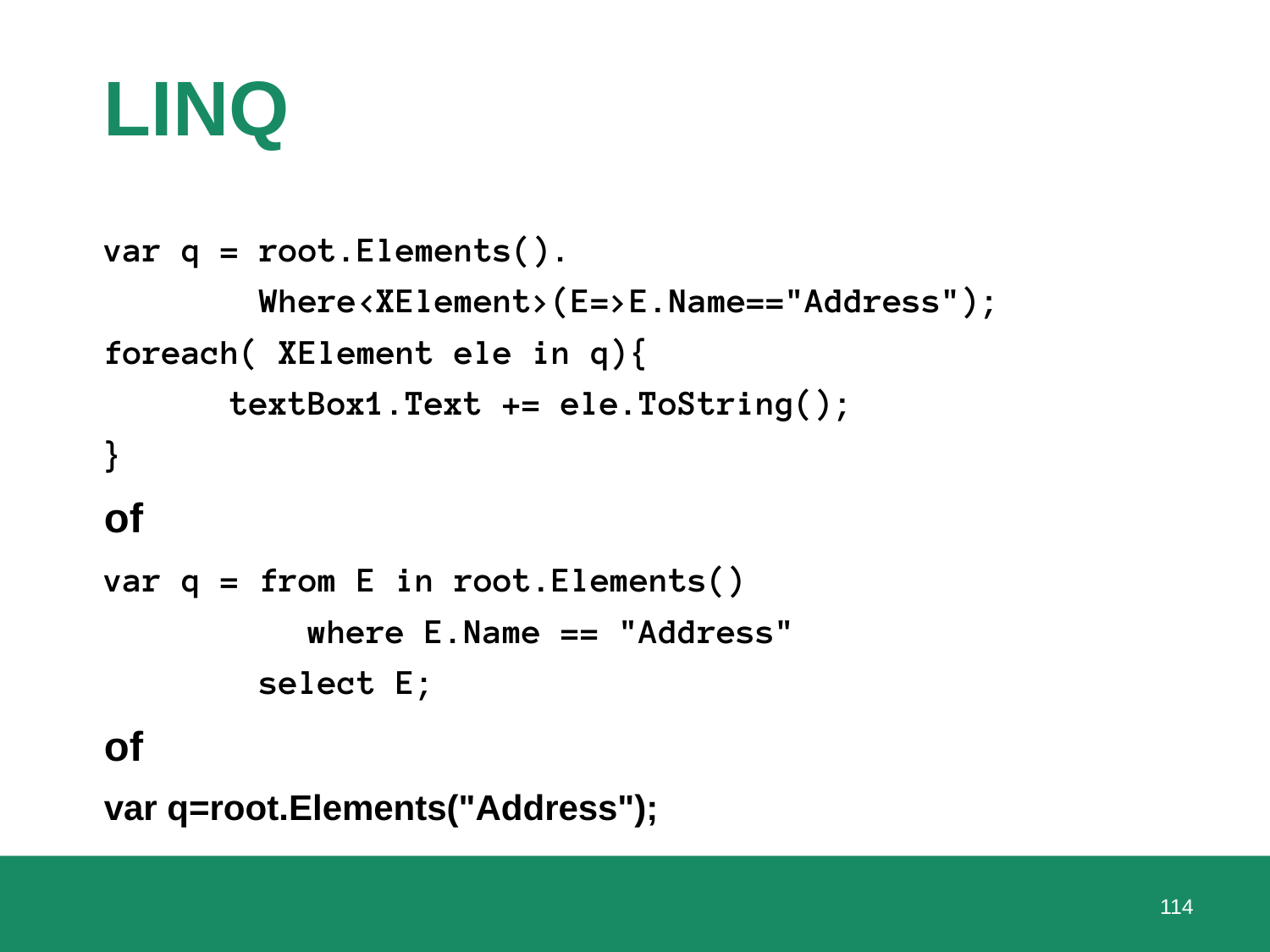

# LINQ
var q = root.Elements().
        Where<XElement>(E=>E.Name=="Address");	   foreach( XElement ele in q){
		 textBox1.Text += ele.ToString();
}
of
var q = from E in root.Elements()
 	     where E.Name == "Address"
        select E;
of
var q=root.Elements("Address");
114